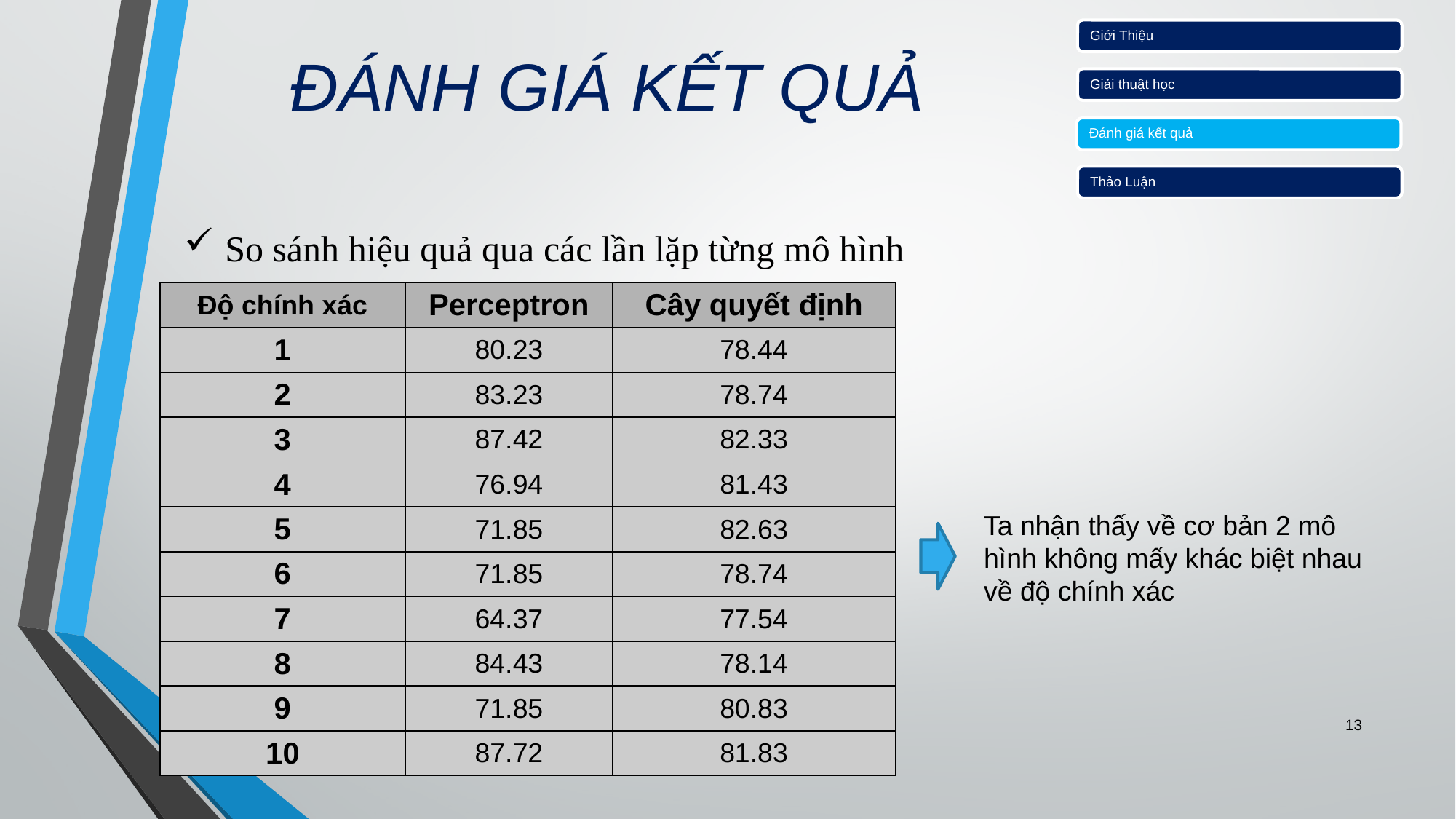

ĐÁNH GIÁ KẾT QUẢ
Giới Thiệu

Giải thuật học

Đánh giá kết quả

Thảo Luận

So sánh hiệu quả qua các lần lặp từng mô hình
| Độ chính xác | Perceptron | Cây quyết định |
| --- | --- | --- |
| 1 | 80.23 | 78.44 |
| 2 | 83.23 | 78.74 |
| 3 | 87.42 | 82.33 |
| 4 | 76.94 | 81.43 |
| 5 | 71.85 | 82.63 |
| 6 | 71.85 | 78.74 |
| 7 | 64.37 | 77.54 |
| 8 | 84.43 | 78.14 |
| 9 | 71.85 | 80.83 |
| 10 | 87.72 | 81.83 |
Ta nhận thấy về cơ bản 2 mô hình không mấy khác biệt nhau về độ chính xác

13